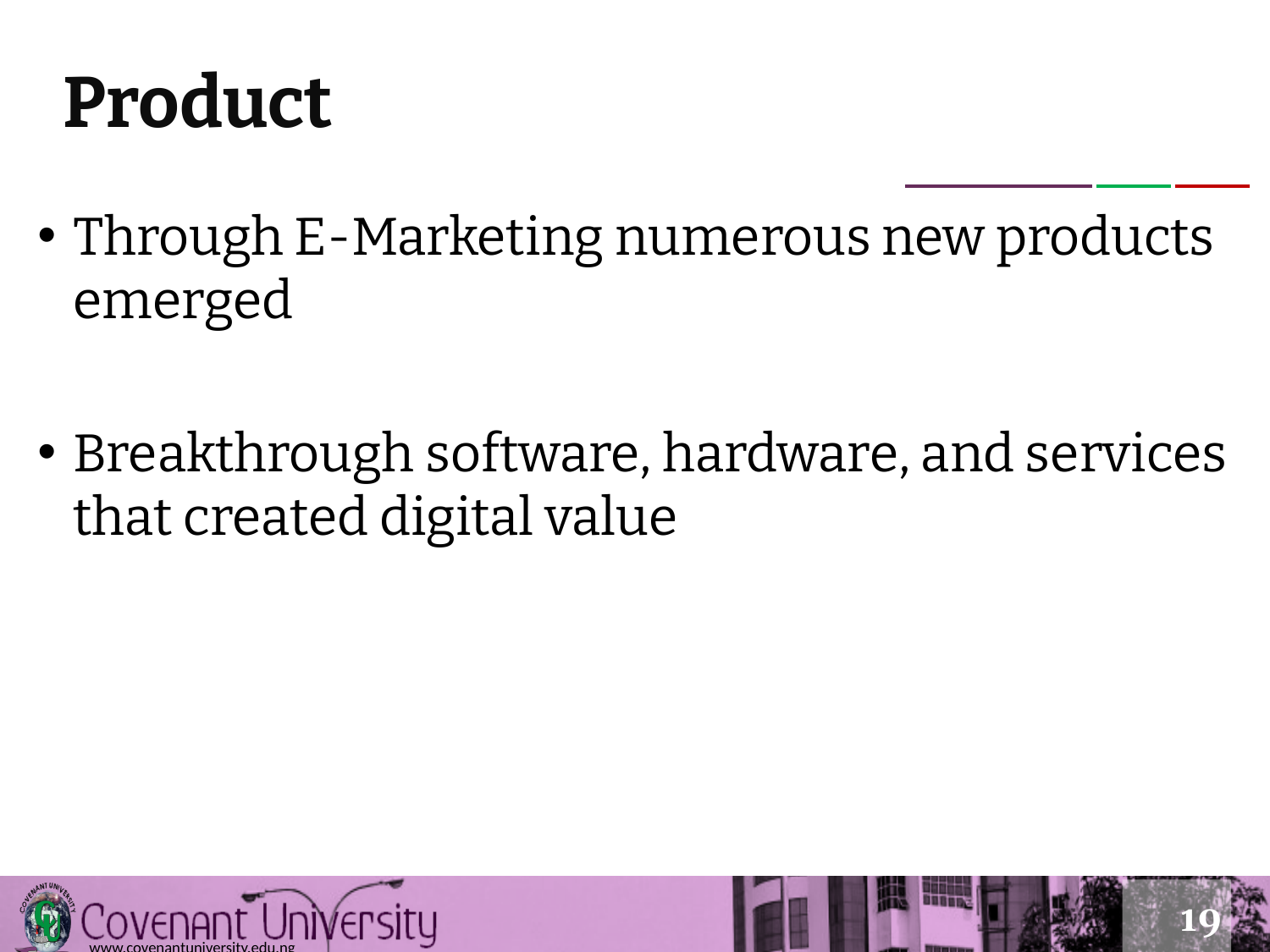

# Product
Through E-Marketing numerous new products emerged

Breakthrough software, hardware, and services that created digital value